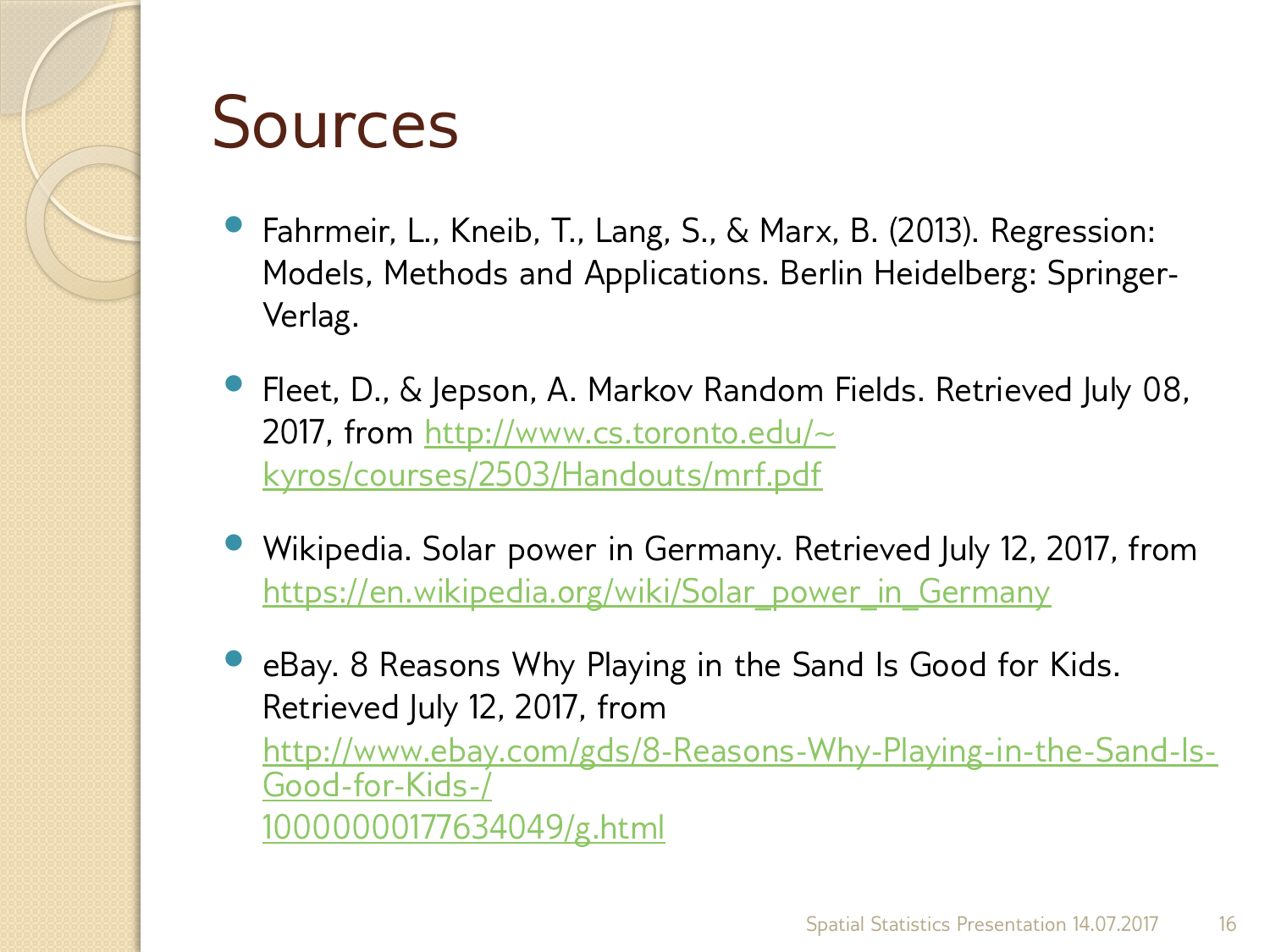

# Sources
Fahrmeir, L., Kneib, T., Lang, S., & Marx, B. (2013). Regression: Models, Methods and Applications. Berlin Heidelberg: Springer-Verlag.
Fleet, D., & Jepson, A. Markov Random Fields. Retrieved July 08, 2017, from http://www.cs.toronto.edu/~kyros/courses/2503/Handouts/mrf.pdf
Wikipedia. Solar power in Germany. Retrieved July 12, 2017, from https://en.wikipedia.org/wiki/Solar_power_in_Germany
eBay. 8 Reasons Why Playing in the Sand Is Good for Kids. Retrieved July 12, 2017, from http://www.ebay.com/gds/8-Reasons-Why-Playing-in-the-Sand-Is-Good-for-Kids-/10000000177634049/g.html

Spatial Statistics Presentation 14.07.2017
16